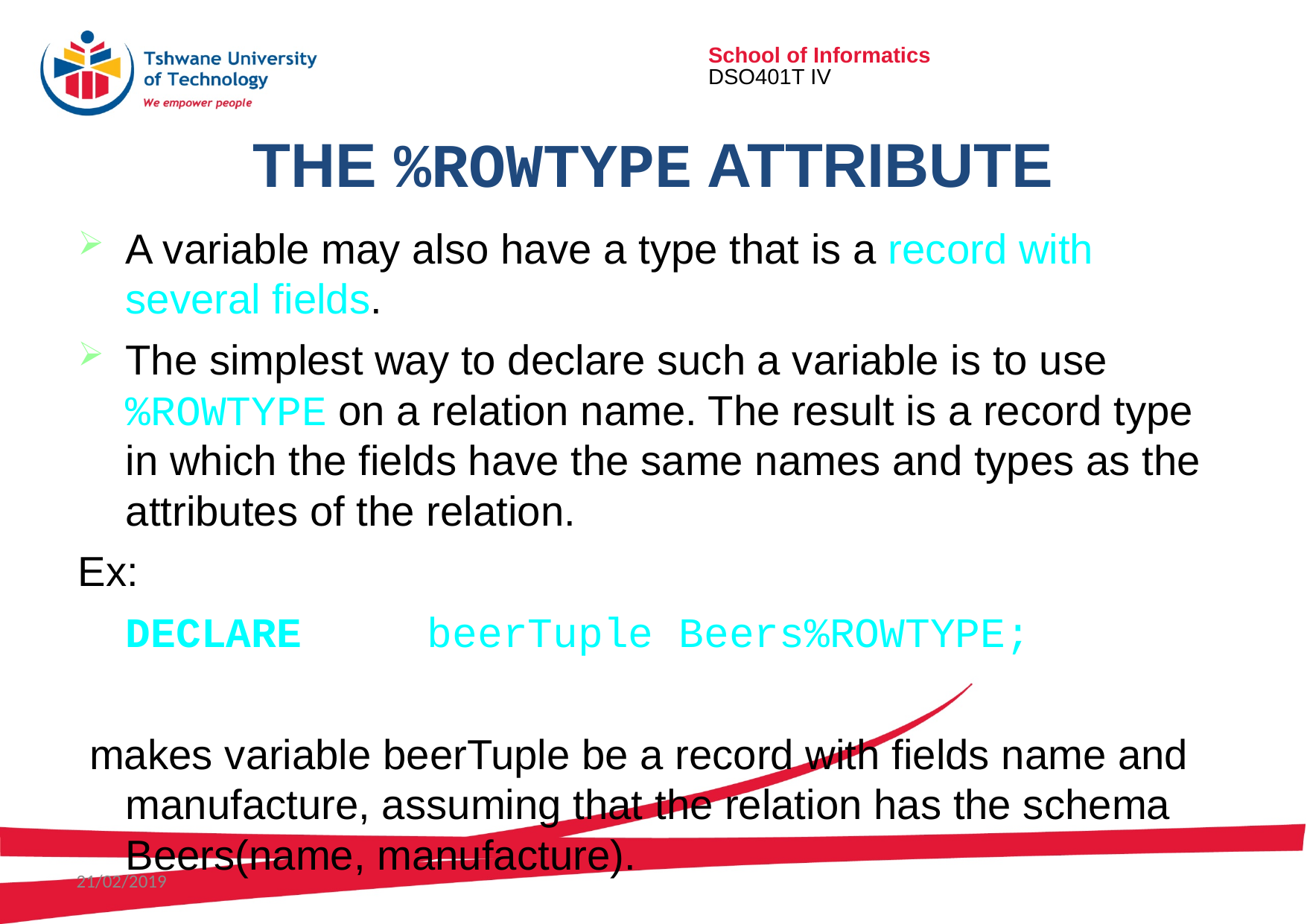

# The %ROWTYPE attribute
A variable may also have a type that is a record with several fields.
The simplest way to declare such a variable is to use %ROWTYPE on a relation name. The result is a record type in which the fields have the same names and types as the attributes of the relation.
Ex:
	DECLARE     beerTuple Beers%ROWTYPE;

 makes variable beerTuple be a record with fields name and manufacture, assuming that the relation has the schema Beers(name, manufacture).
21/02/2019